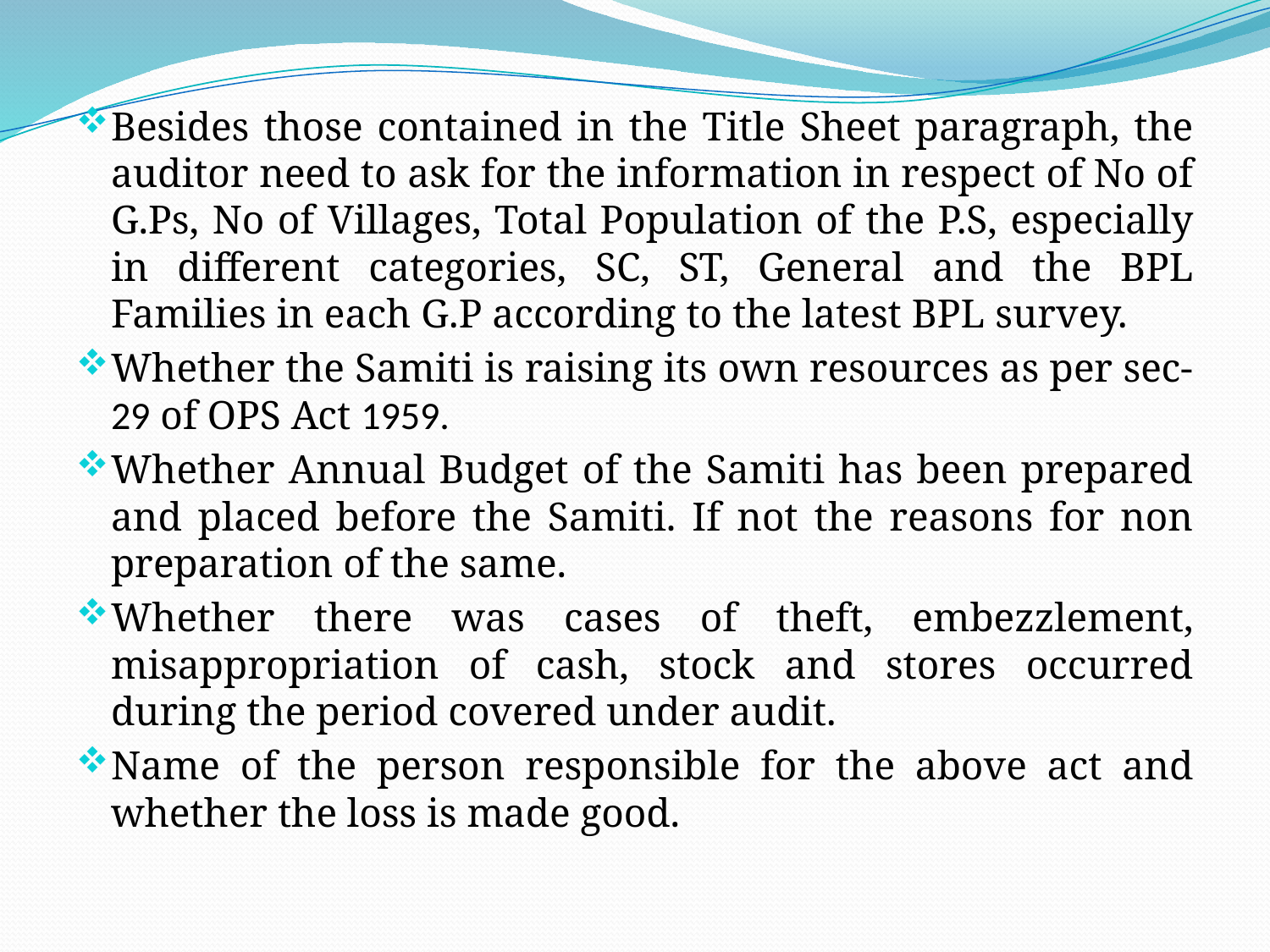

Besides those contained in the Title Sheet paragraph, the auditor need to ask for the information in respect of No of G.Ps, No of Villages, Total Population of the P.S, especially in different categories, SC, ST, General and the BPL Families in each G.P according to the latest BPL survey.
Whether the Samiti is raising its own resources as per sec-29 of OPS Act 1959.
Whether Annual Budget of the Samiti has been prepared and placed before the Samiti. If not the reasons for non preparation of the same.
Whether there was cases of theft, embezzlement, misappropriation of cash, stock and stores occurred during the period covered under audit.
Name of the person responsible for the above act and whether the loss is made good.